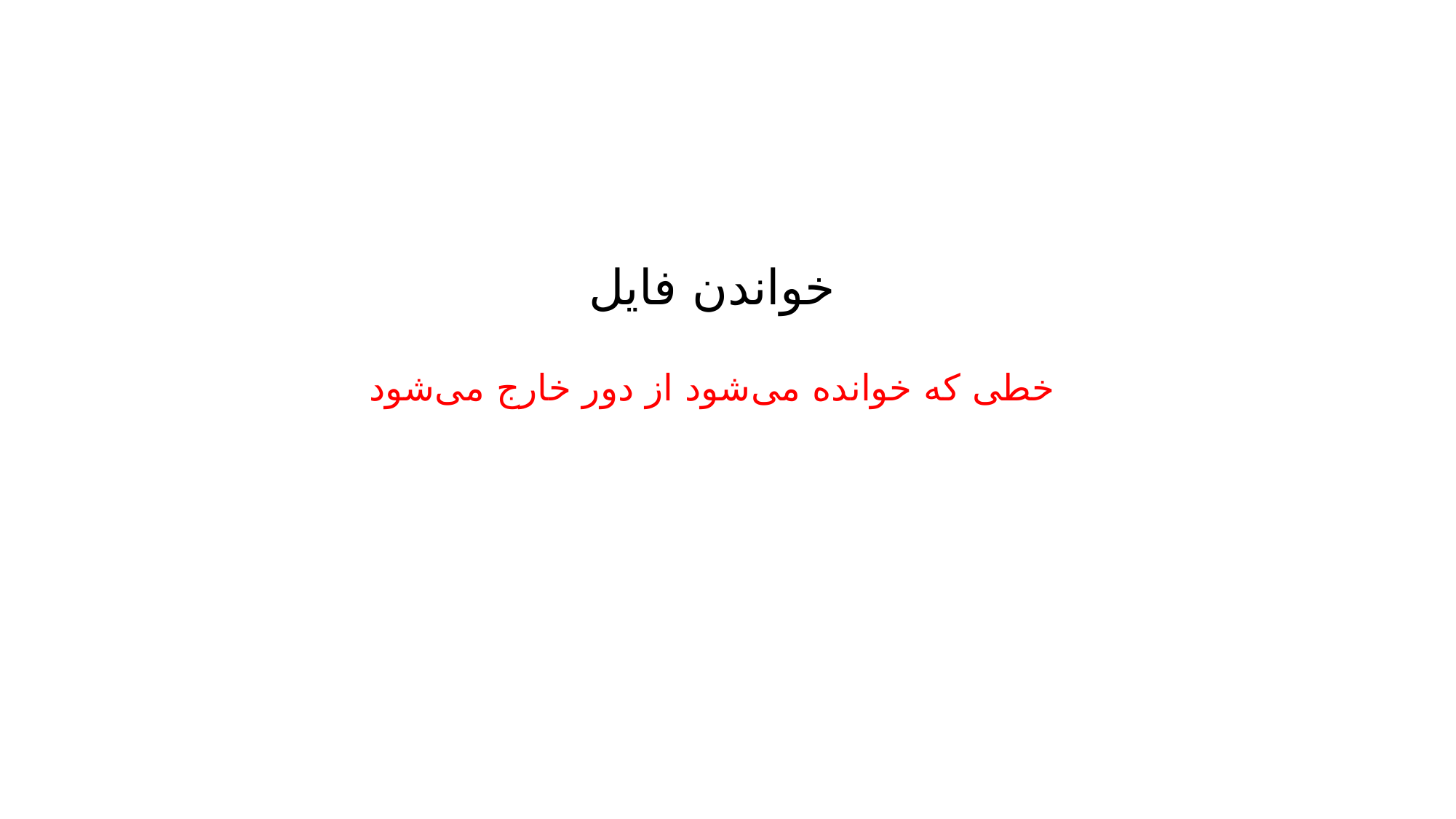

# خواندن فایل
خطی که خوانده می‌شود از دور خارج می‌شود